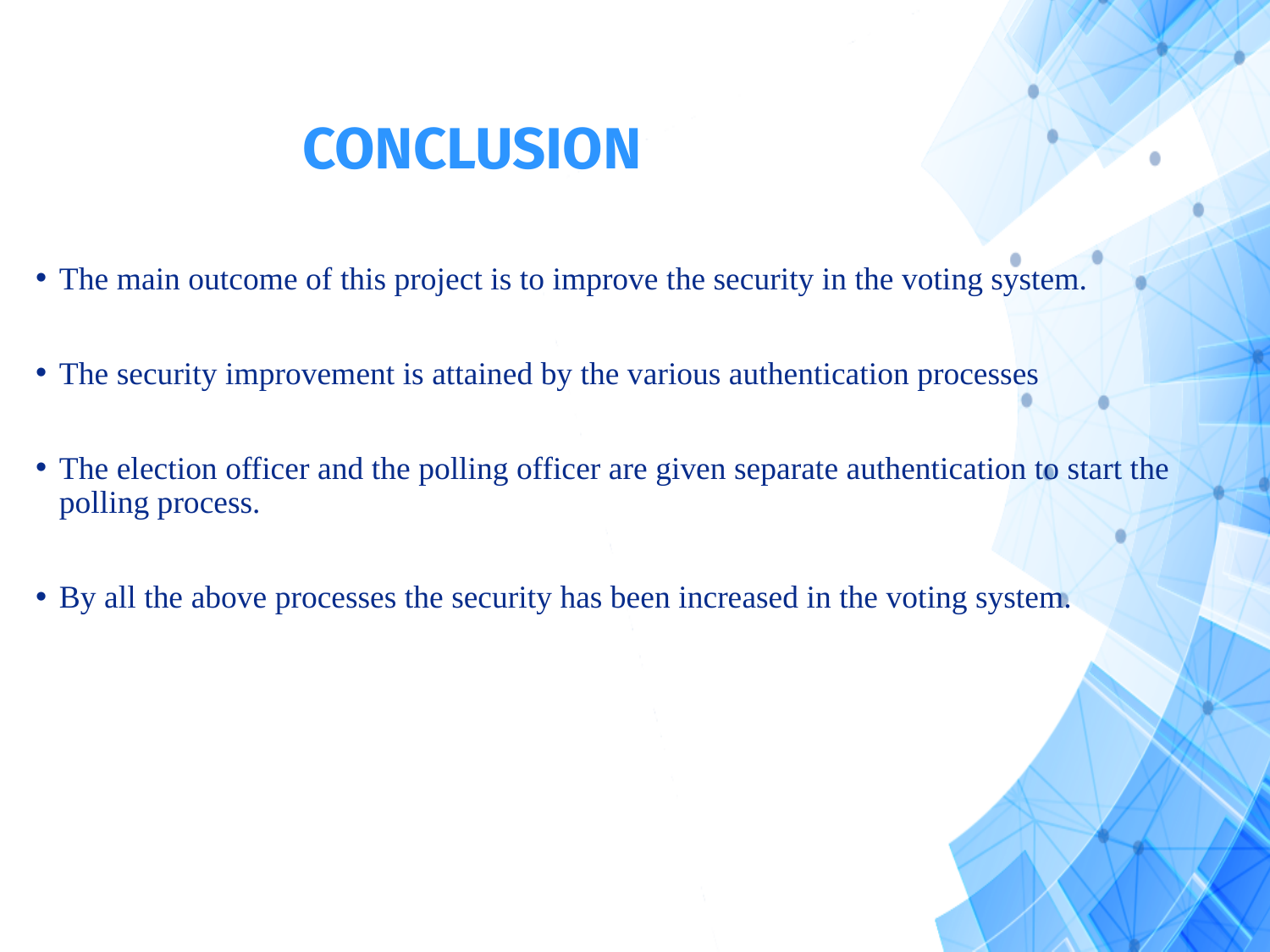

# CONCLUSION
The main outcome of this project is to improve the security in the voting system.

The security improvement is attained by the various authentication processes

The election officer and the polling officer are given separate authentication to start the polling process.

By all the above processes the security has been increased in the voting system.